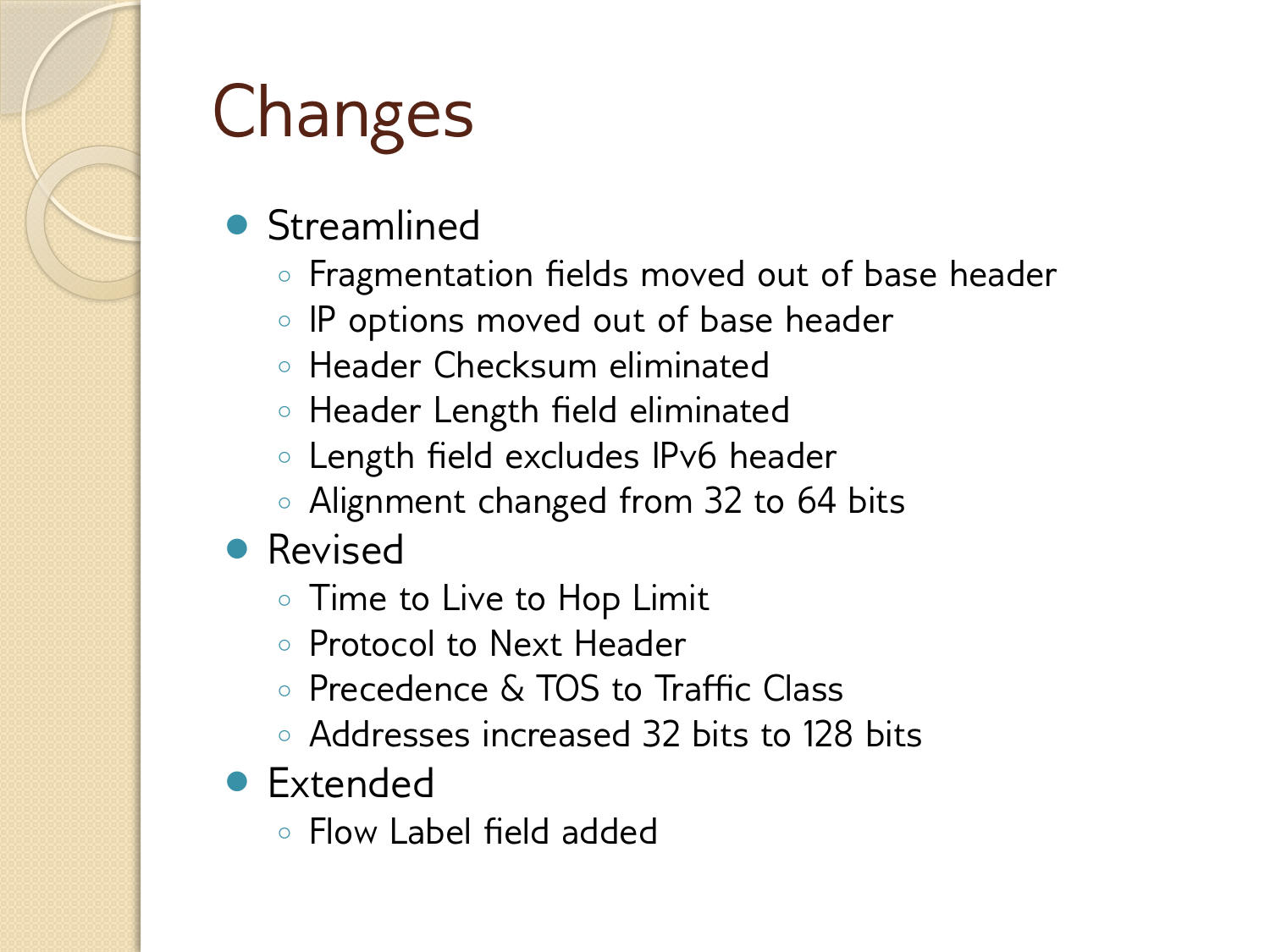

# Changes
Streamlined
Fragmentation fields moved out of base header
IP options moved out of base header
Header Checksum eliminated
Header Length field eliminated
Length field excludes IPv6 header
Alignment changed from 32 to 64 bits
Revised
Time to Live to Hop Limit
Protocol to Next Header
Precedence & TOS to Traffic Class
Addresses increased 32 bits to 128 bits
Extended
Flow Label field added